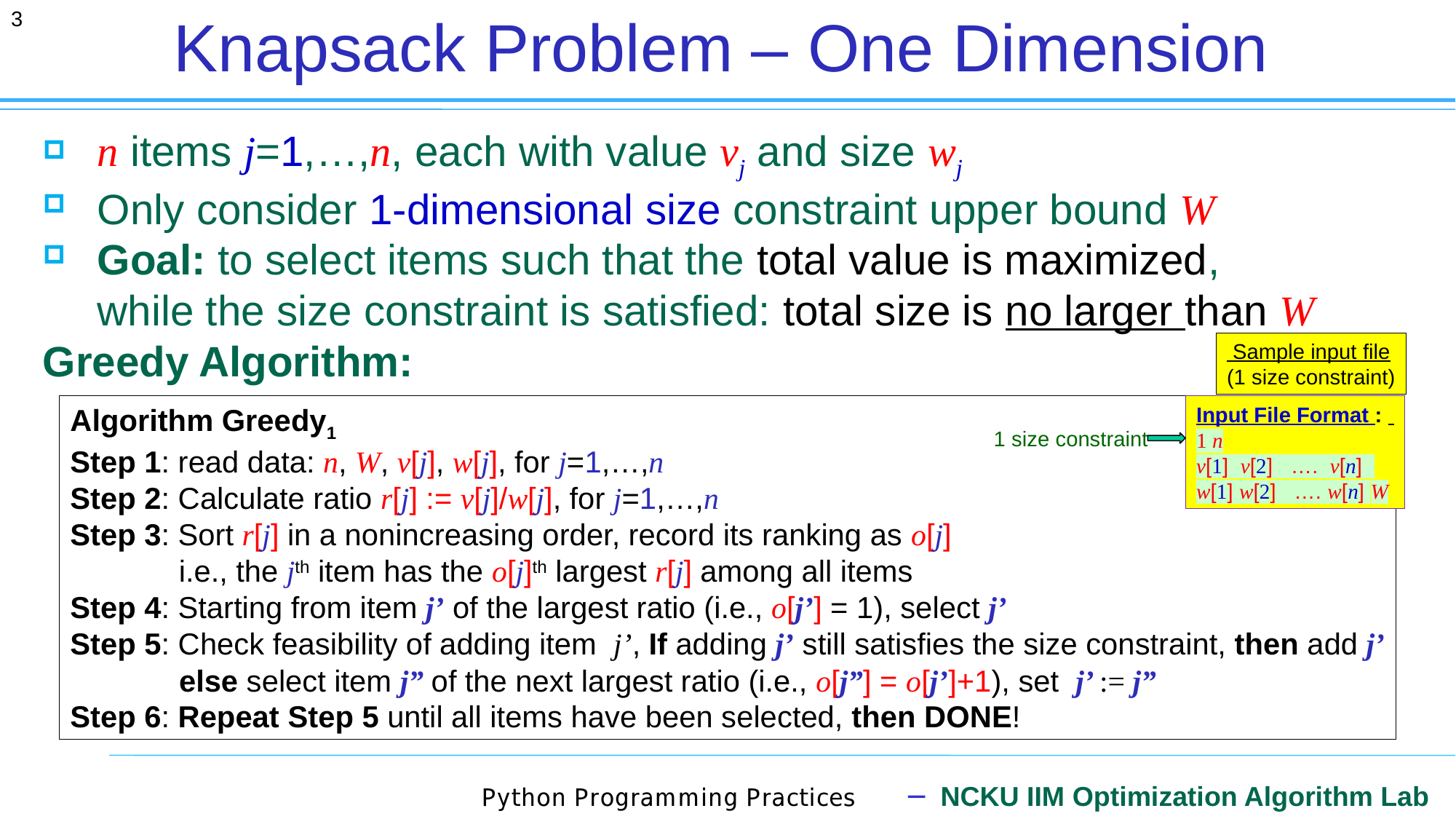

3
# Knapsack Problem – One Dimension
n items j=1,…,n, each with value vj and size wj
Only consider 1-dimensional size constraint upper bound W
Goal: to select items such that the total value is maximized,
while the size constraint is satisfied: total size is no larger than W
Greedy Algorithm:

	Try to design your own steps.
 Sample input file
(1 size constraint)
Algorithm Greedy1
Step 1: read data: n, W, v[j], w[j], for j=1,…,n
Step 2: Calculate ratio r[j] := v[j]/w[j], for j=1,…,n
Step 3: Sort r[j] in a nonincreasing order, record its ranking as o[j]
             i.e., the jth item has the o[j]th largest r[j] among all items
Step 4: Starting from item j’ of the largest ratio (i.e., o[j’] = 1), select j’
Step 5: Check feasibility of adding item  j’, If adding j’ still satisfies the size constraint, then add j’
             else select item j” of the next largest ratio (i.e., o[j”] = o[j’]+1), set  j’ := j”
Step 6: Repeat Step 5 until all items have been selected, then DONE!
Input File Format :
1 n
v[1]  v[2]   ….  v[n]
w[1] w[2]   …. w[n] W
1 size constraint